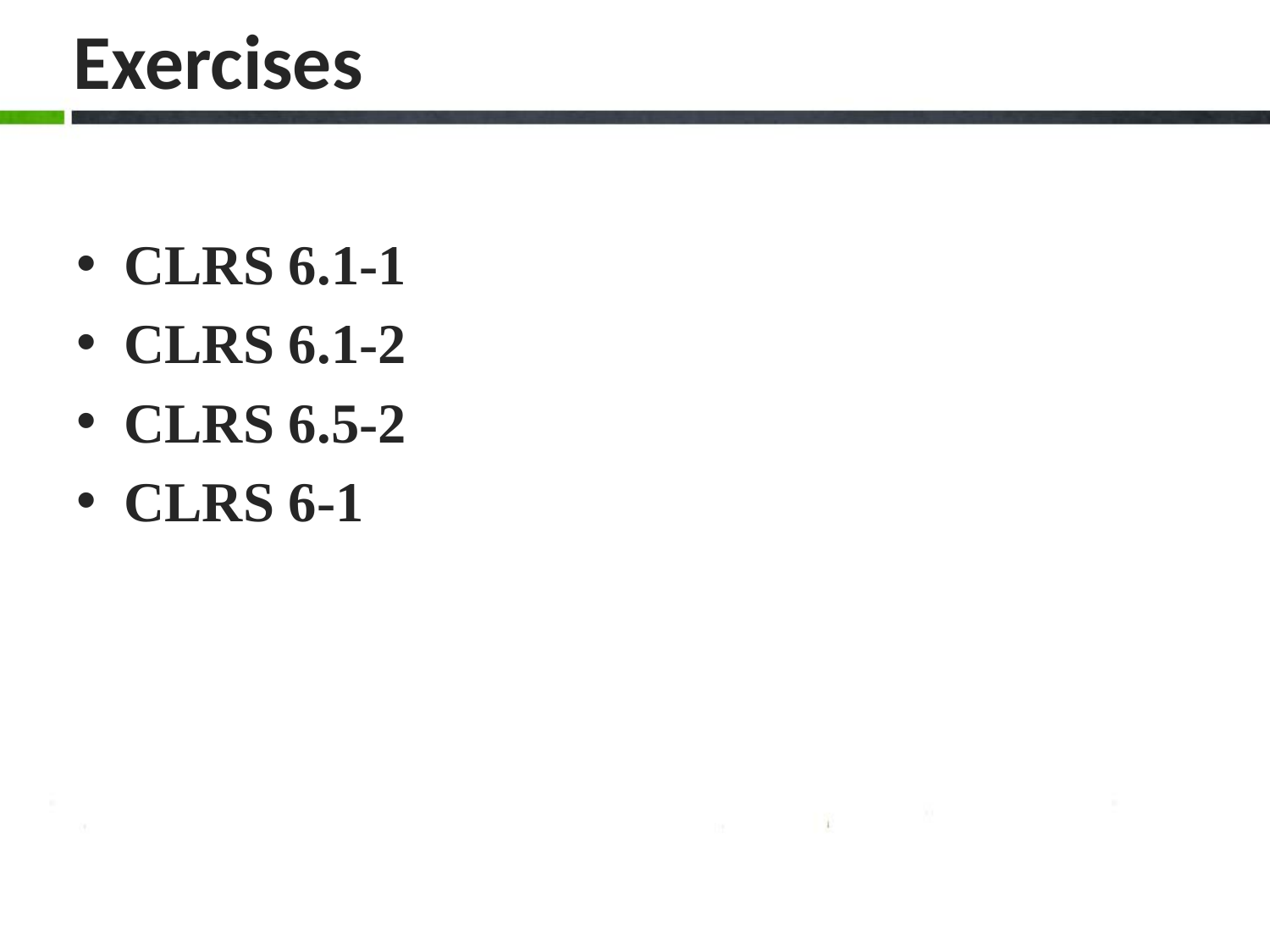

# Exercises
CLRS 6.1-1
CLRS 6.1-2
CLRS 6.5-2
CLRS 6-1